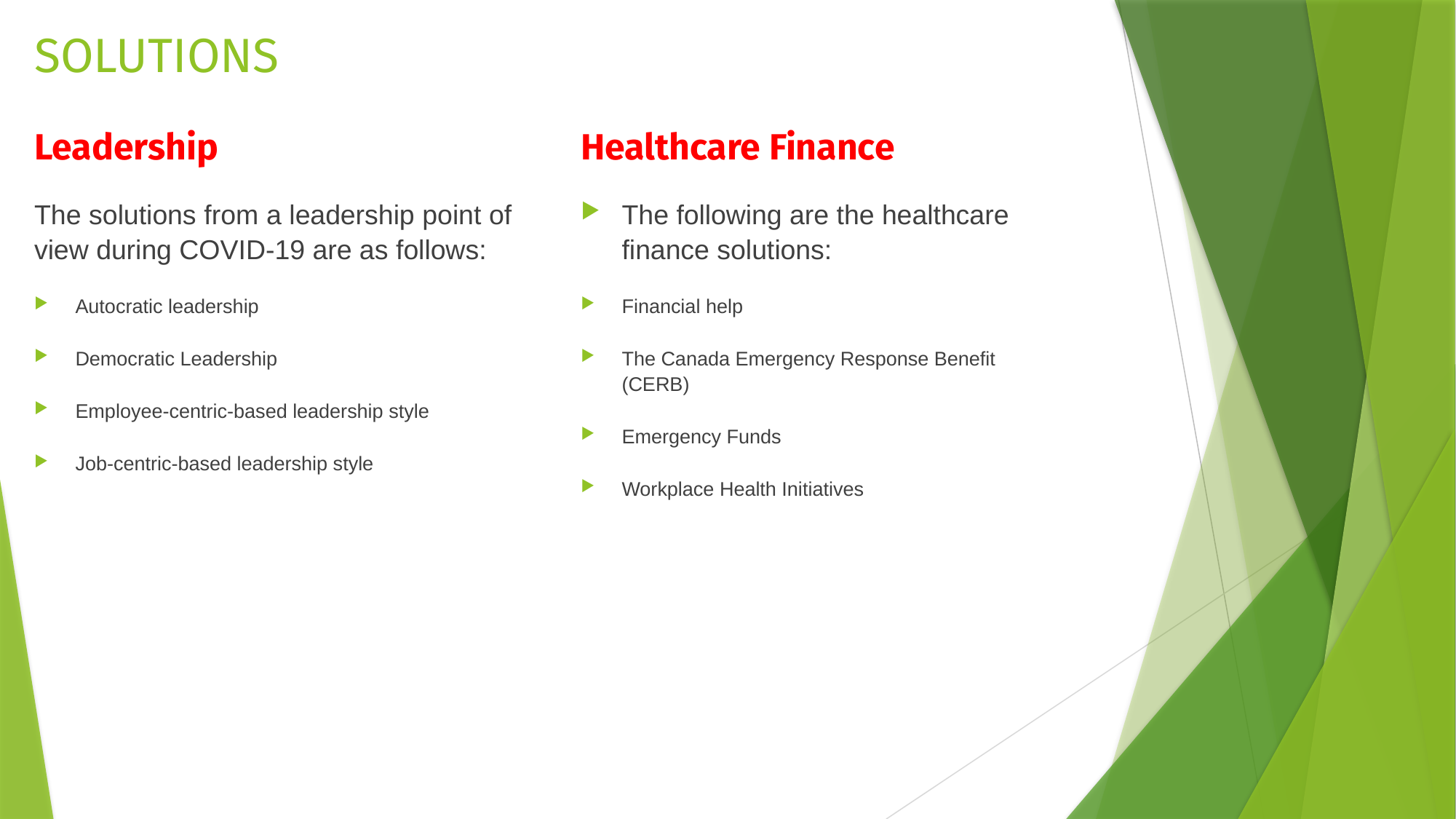

# SOLUTIONS
Leadership
Healthcare Finance
The solutions from a leadership point of view during COVID-19 are as follows:
Autocratic leadership
Democratic Leadership
Employee-centric-based leadership style
Job-centric-based leadership style

The following are the healthcare finance solutions:
Financial help
The Canada Emergency Response Benefit (CERB)
Emergency Funds
Workplace Health Initiatives